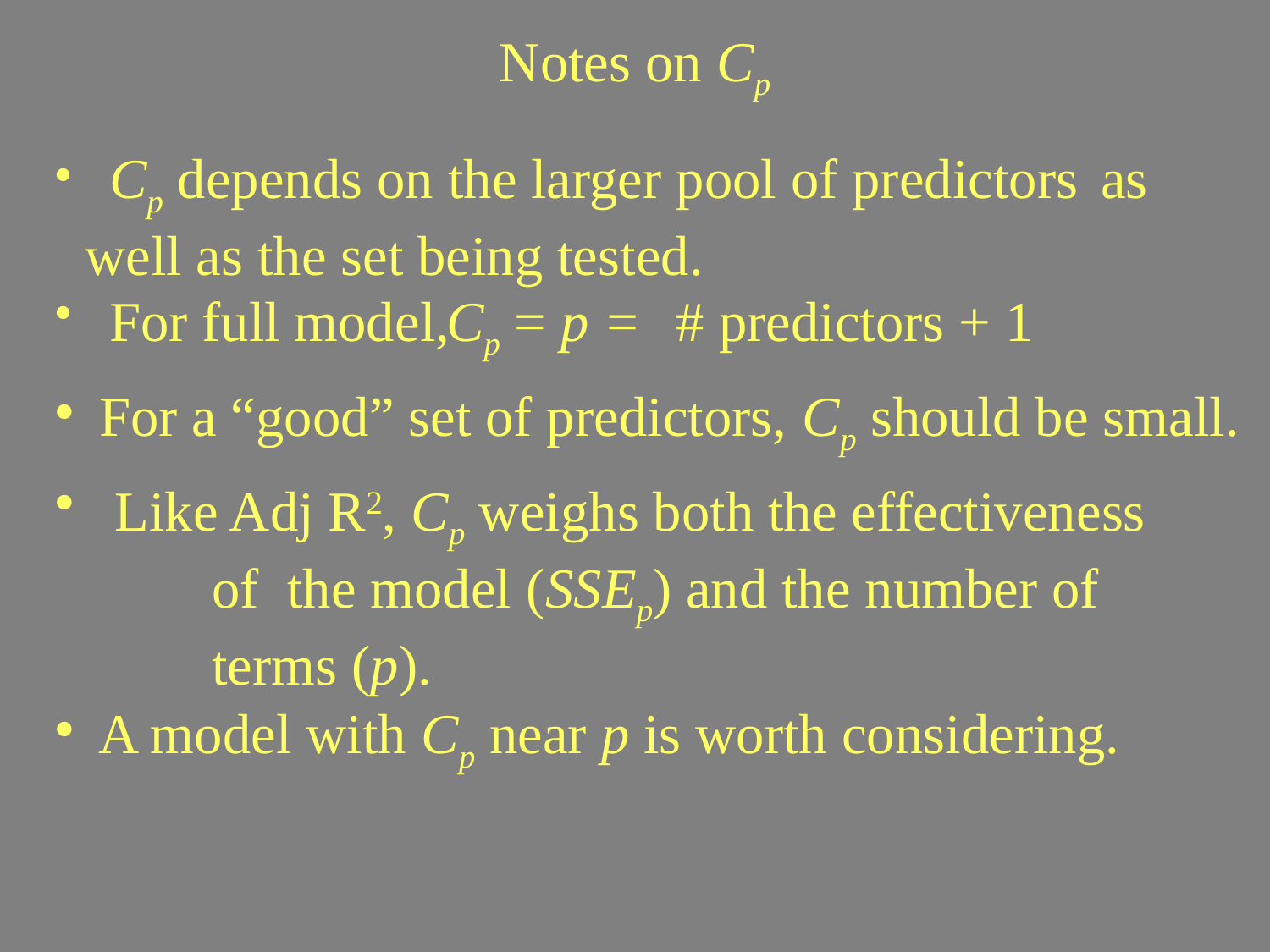

# Notes on Cp
  Cp depends on the larger pool of predictors 	as well as the set being tested.
  For full model,                # predictors + 1
Cp = p =
 For a “good” set of predictors, Cp should be small.
  Like Adj R2, Cp weighs both the effectiveness 	of  the model (SSEp) and the number of 	terms (p).
 A model with Cp near p is worth considering.